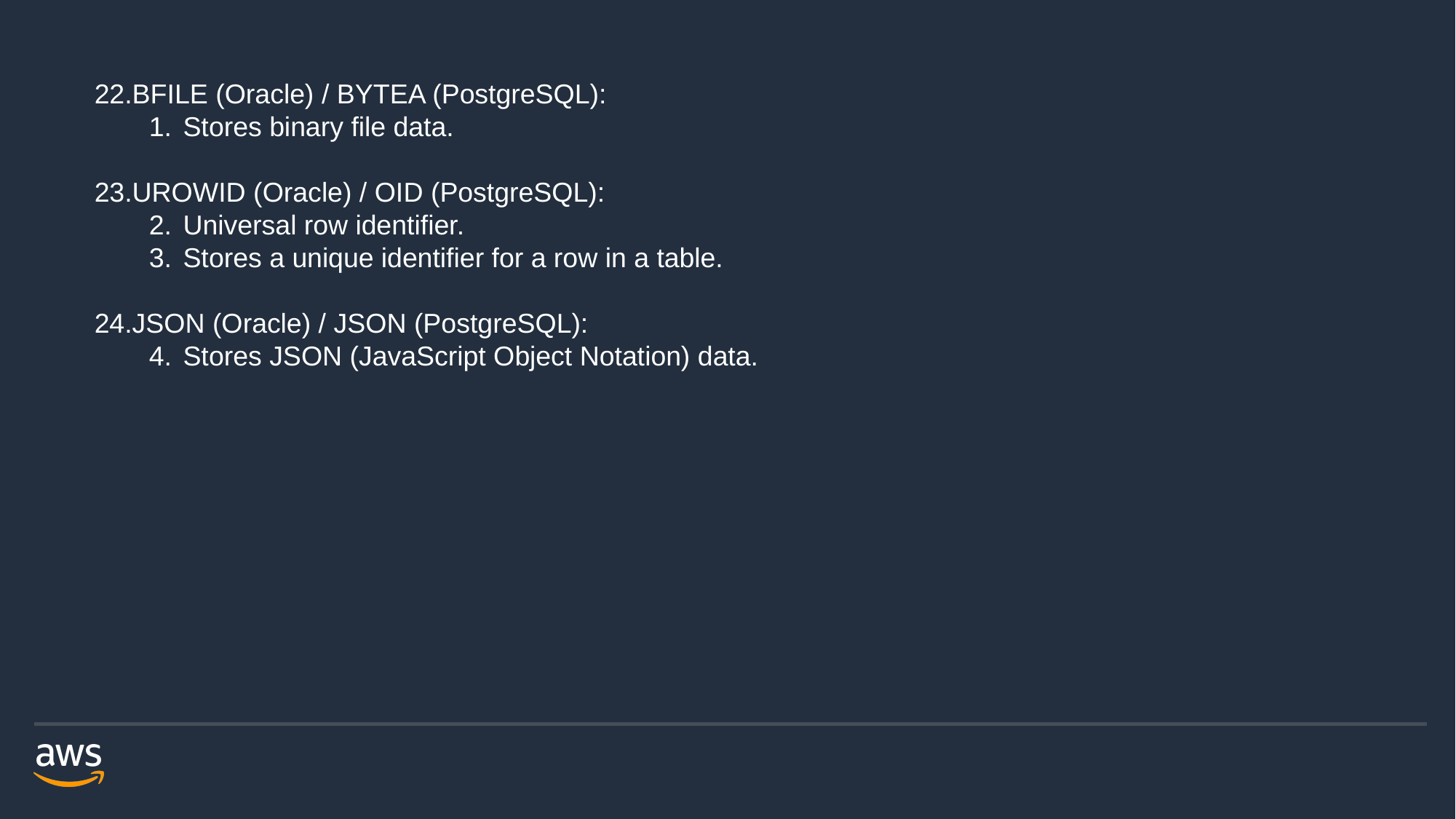

22.BFILE (Oracle) / BYTEA (PostgreSQL):
Stores binary file data.

23.UROWID (Oracle) / OID (PostgreSQL):
Universal row identifier.
Stores a unique identifier for a row in a table.

24.JSON (Oracle) / JSON (PostgreSQL):
Stores JSON (JavaScript Object Notation) data.